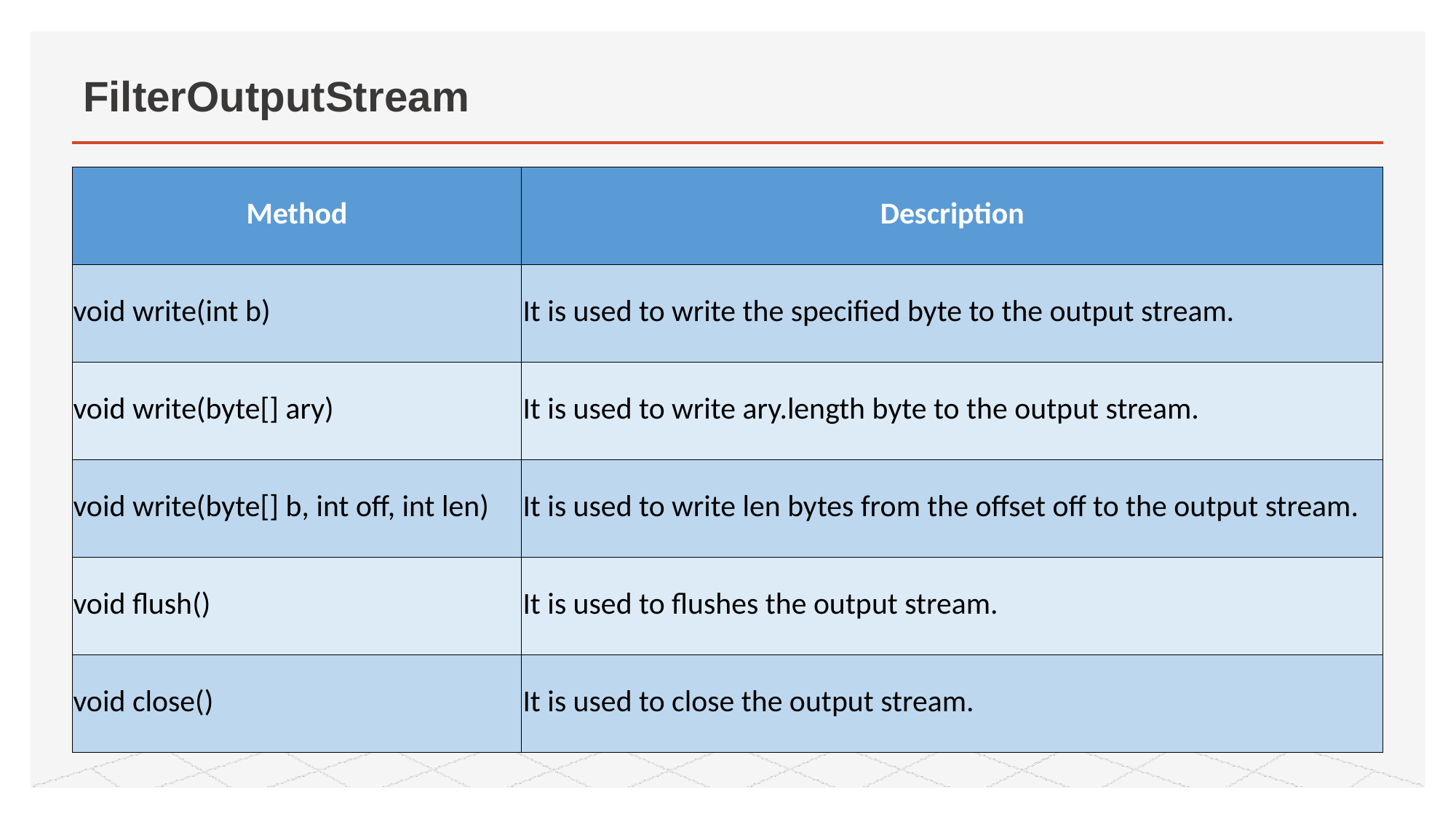

# FilterOutputStream
| Method | Description |
| --- | --- |
| void write(int b) | It is used to write the specified byte to the output stream. |
| void write(byte[] ary) | It is used to write ary.length byte to the output stream. |
| void write(byte[] b, int off, int len) | It is used to write len bytes from the offset off to the output stream. |
| void flush() | It is used to flushes the output stream. |
| void close() | It is used to close the output stream. |